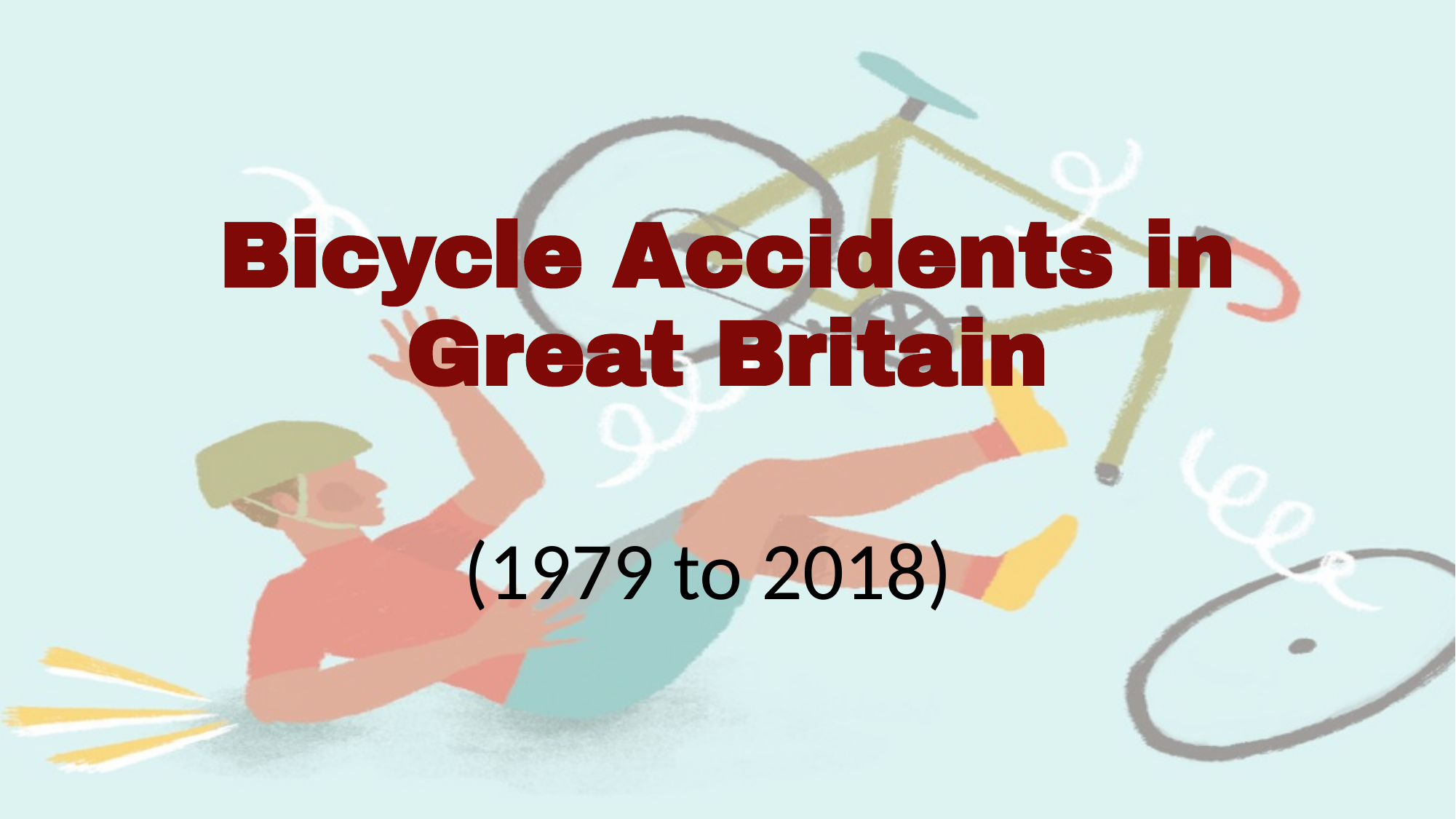

# Bicycle Accidents in Great Britain
(1979 to 2018)